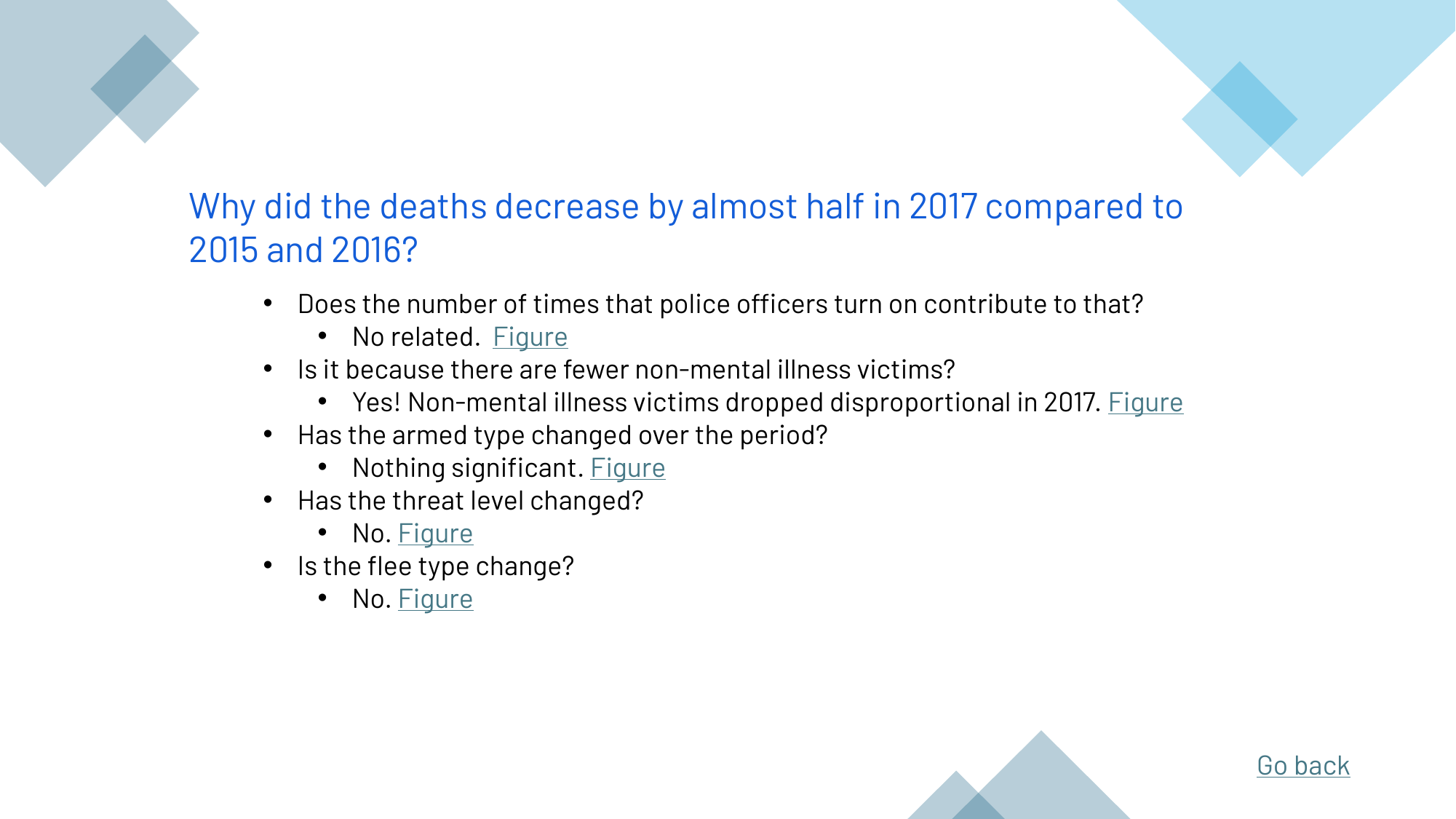

Why did the deaths decrease by almost half in 2017 compared to 2015 and 2016?
Does the number of times that police officers turn on contribute to that?
No related.  Figure
Is it because there are fewer non-mental illness victims?
Yes! Non-mental illness victims dropped disproportional in 2017. Figure
Has the armed type changed over the period?
Nothing significant. Figure
Has the threat level changed?
No. Figure
Is the flee type change?
No. Figure

Go back